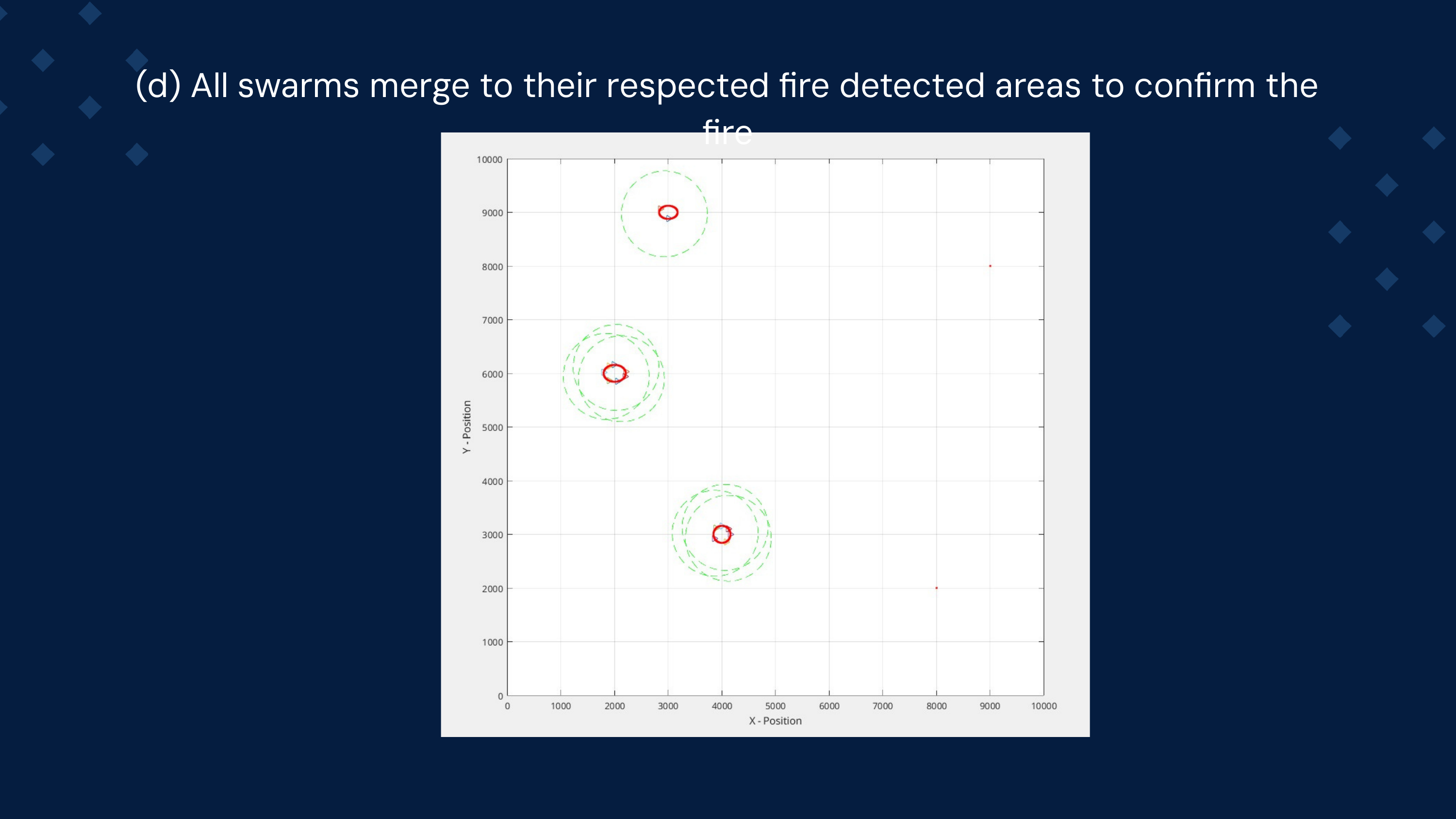

(d) All swarms merge to their respected fire detected areas to confirm the fire